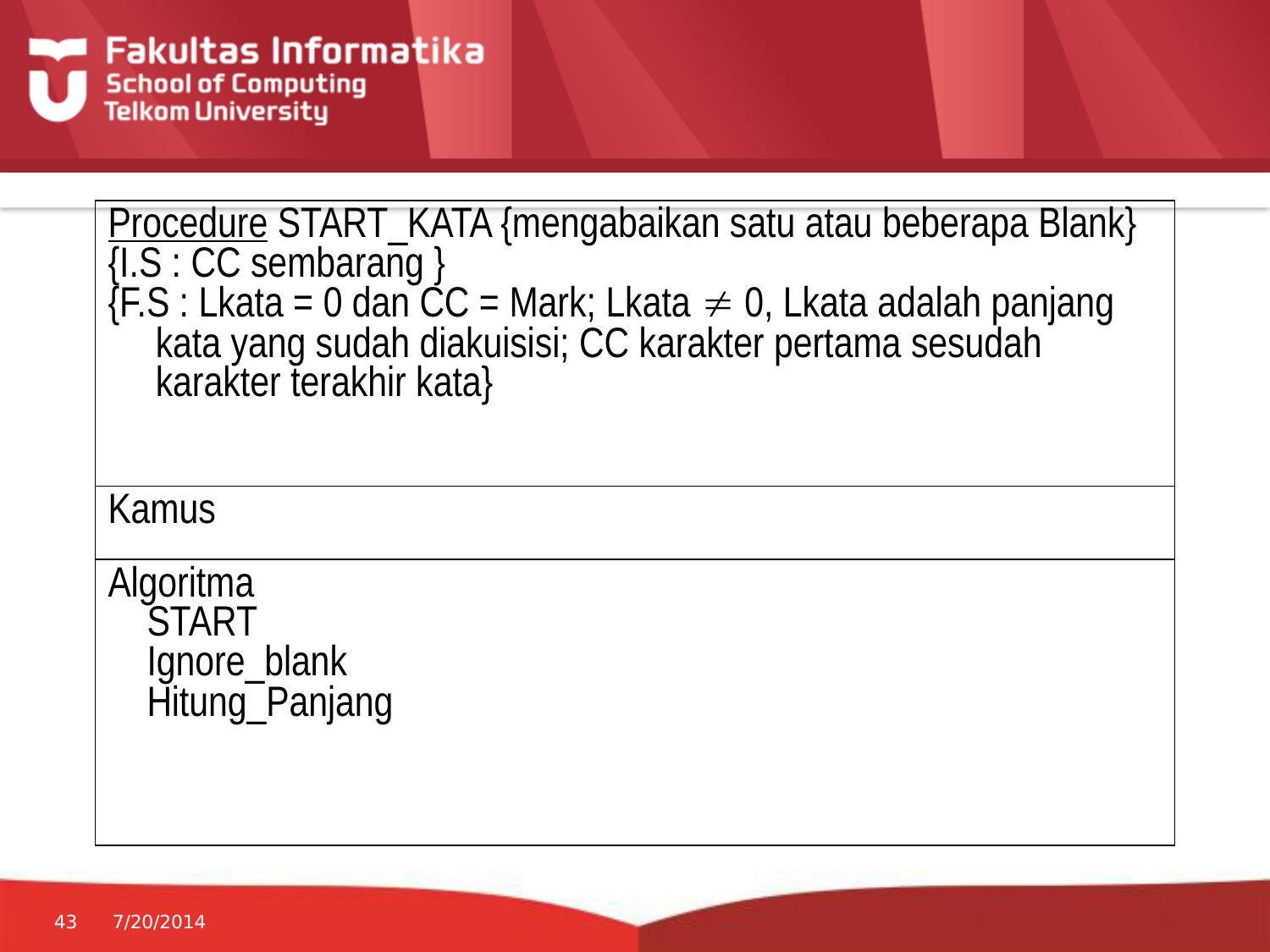

| Procedure START\_KATA {mengabaikan satu atau beberapa Blank} {I.S : CC sembarang } {F.S : Lkata = 0 dan CC = Mark; Lkata ≠ 0, Lkata adalah panjang kata yang sudah diakuisisi; CC karakter pertama sesudah karakter terakhir kata} |
| --- |
| Kamus |
| Algoritma START Ignore\_blank Hitung\_Panjang |

43
7/20/2014